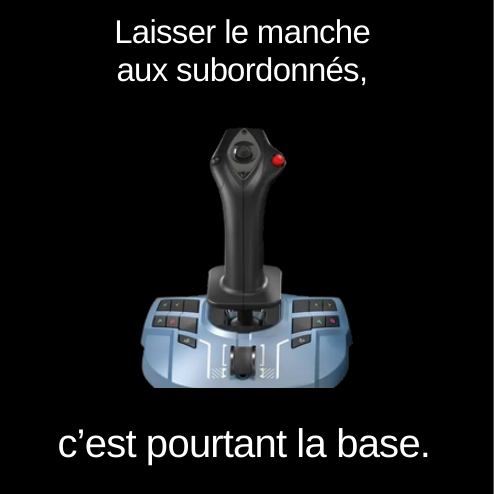

Laisser le manche
aux subordonnés,

c’est pourtant la base.